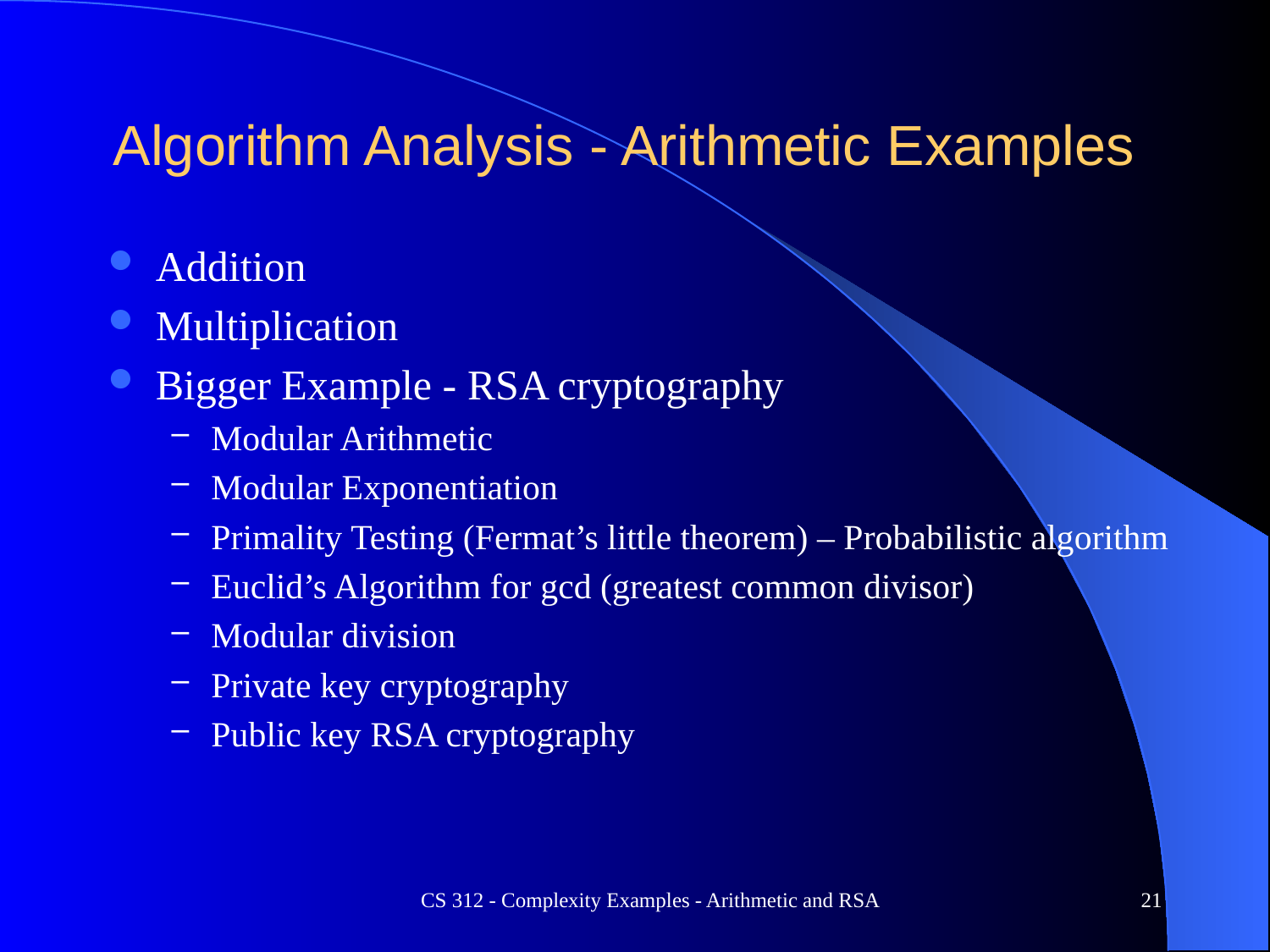

# Algorithm Analysis - Arithmetic Examples
Addition
Multiplication
Bigger Example - RSA cryptography
Modular Arithmetic
Modular Exponentiation
Primality Testing (Fermat’s little theorem) – Probabilistic algorithm
Euclid’s Algorithm for gcd (greatest common divisor)
Modular division
Private key cryptography
Public key RSA cryptography

CS 312 - Complexity Examples - Arithmetic and RSA
21